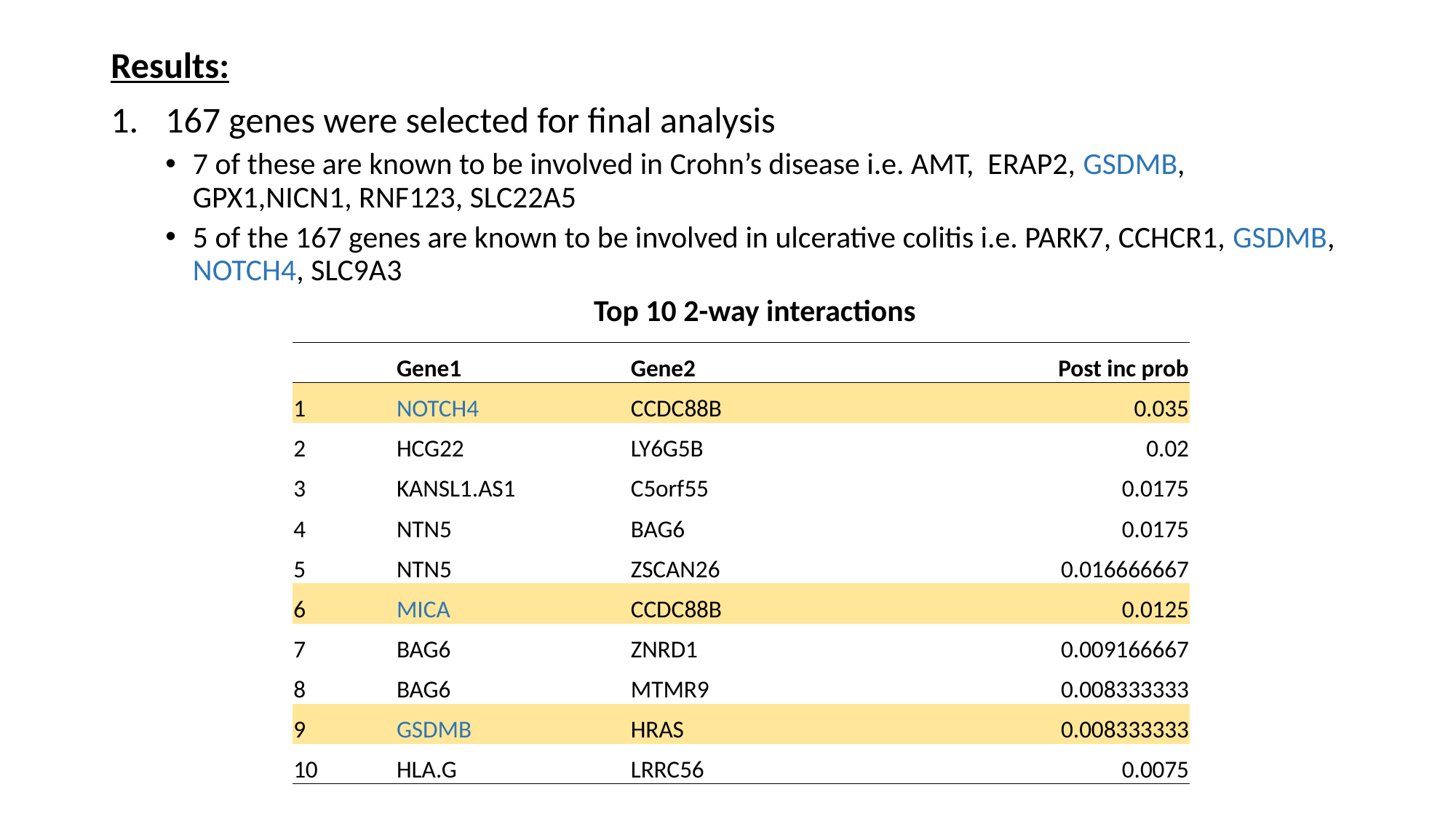

Results:
167 genes were selected for final analysis
7 of these are known to be involved in Crohn’s disease i.e. AMT,  ERAP2, GSDMB, GPX1,NICN1, RNF123, SLC22A5
5 of the 167 genes are known to be involved in ulcerative colitis i.e. PARK7, CCHCR1, GSDMB, NOTCH4, SLC9A3
Top 10 2-way interactions

|  | Gene1 | Gene2 | Post inc prob |
| --- | --- | --- | --- |
| 1 | NOTCH4 | CCDC88B | 0.035 |
| 2 | HCG22 | LY6G5B | 0.02 |
| 3 | KANSL1.AS1 | C5orf55 | 0.0175 |
| 4 | NTN5 | BAG6 | 0.0175 |
| 5 | NTN5 | ZSCAN26 | 0.016666667 |
| 6 | MICA | CCDC88B | 0.0125 |
| 7 | BAG6 | ZNRD1 | 0.009166667 |
| 8 | BAG6 | MTMR9 | 0.008333333 |
| 9 | GSDMB | HRAS | 0.008333333 |
| 10 | HLA.G | LRRC56 | 0.0075 |